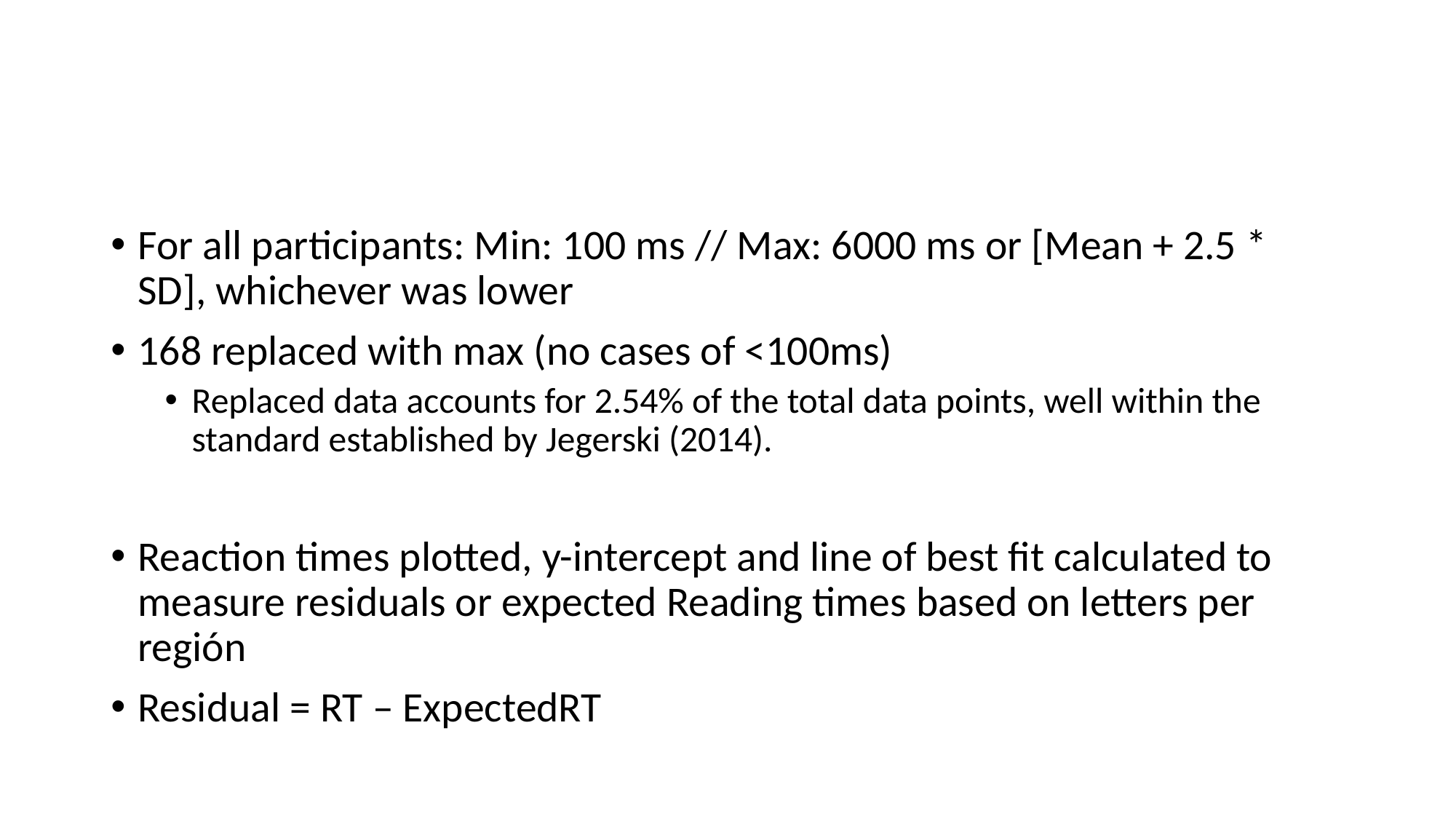

#
For all participants: Min: 100 ms // Max: 6000 ms or [Mean + 2.5 * SD], whichever was lower
168 replaced with max (no cases of <100ms)
Replaced data accounts for 2.54% of the total data points, well within the standard established by Jegerski (2014).

Reaction times plotted, y-intercept and line of best fit calculated to measure residuals or expected Reading times based on letters per región
Residual = RT – ExpectedRT